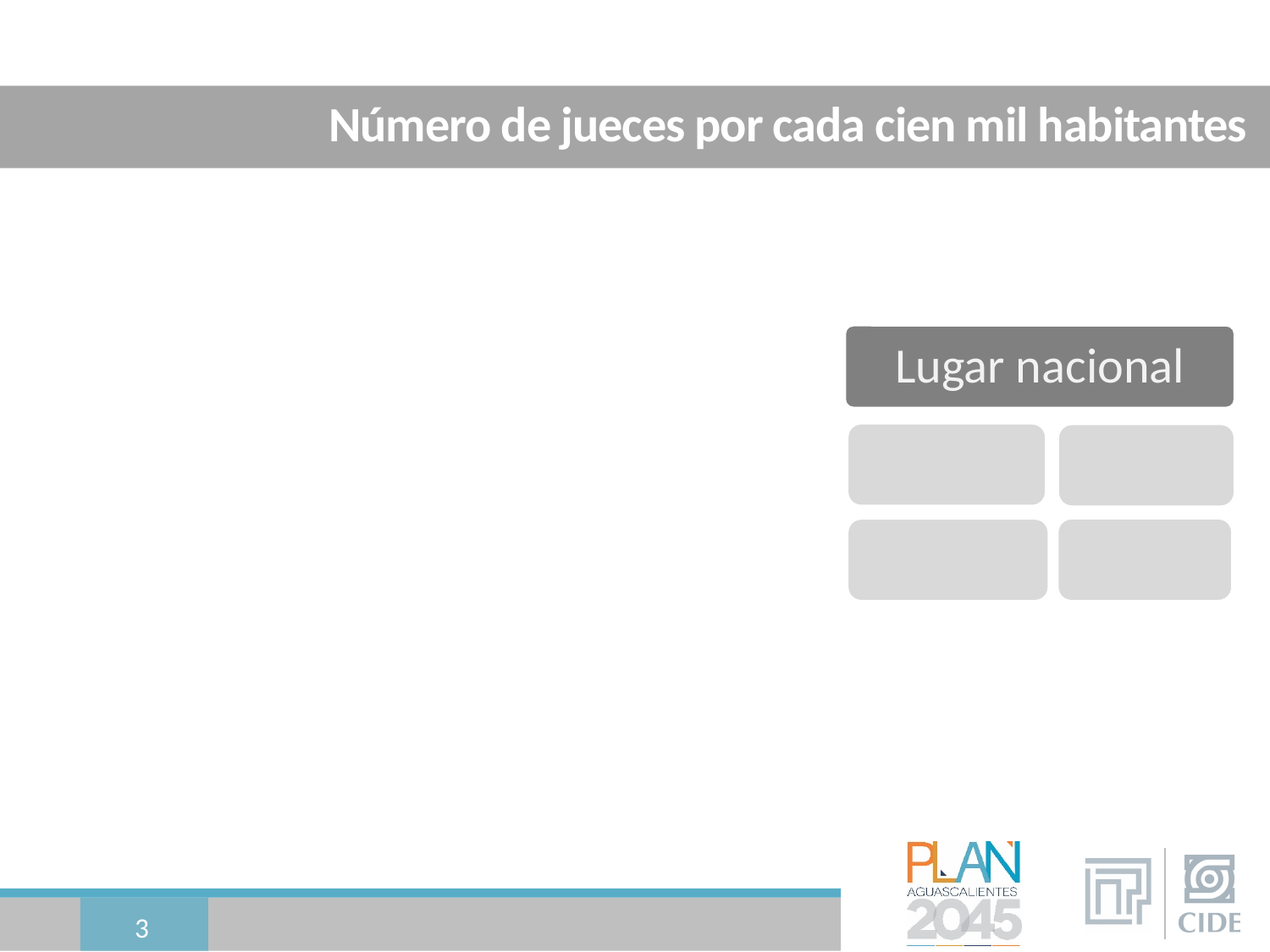

# Número de jueces por cada cien mil habitantes

3